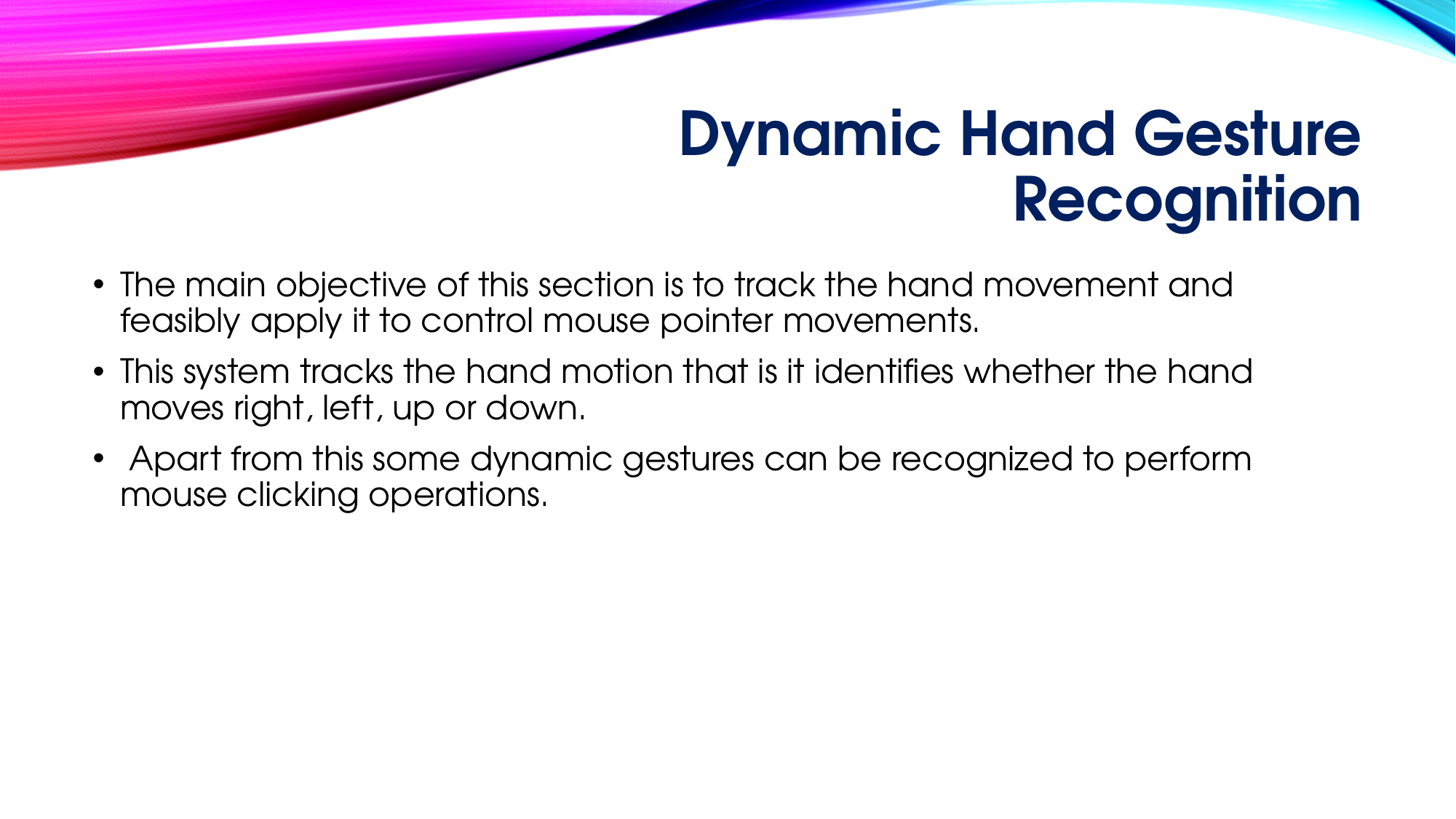

# Dynamic Hand Gesture Recognition
The main objective of this section is to track the hand movement and feasibly apply it to control mouse pointer movements.
This system tracks the hand motion that is it identifies whether the hand moves right, left, up or down.
 Apart from this some dynamic gestures can be recognized to perform mouse clicking operations.